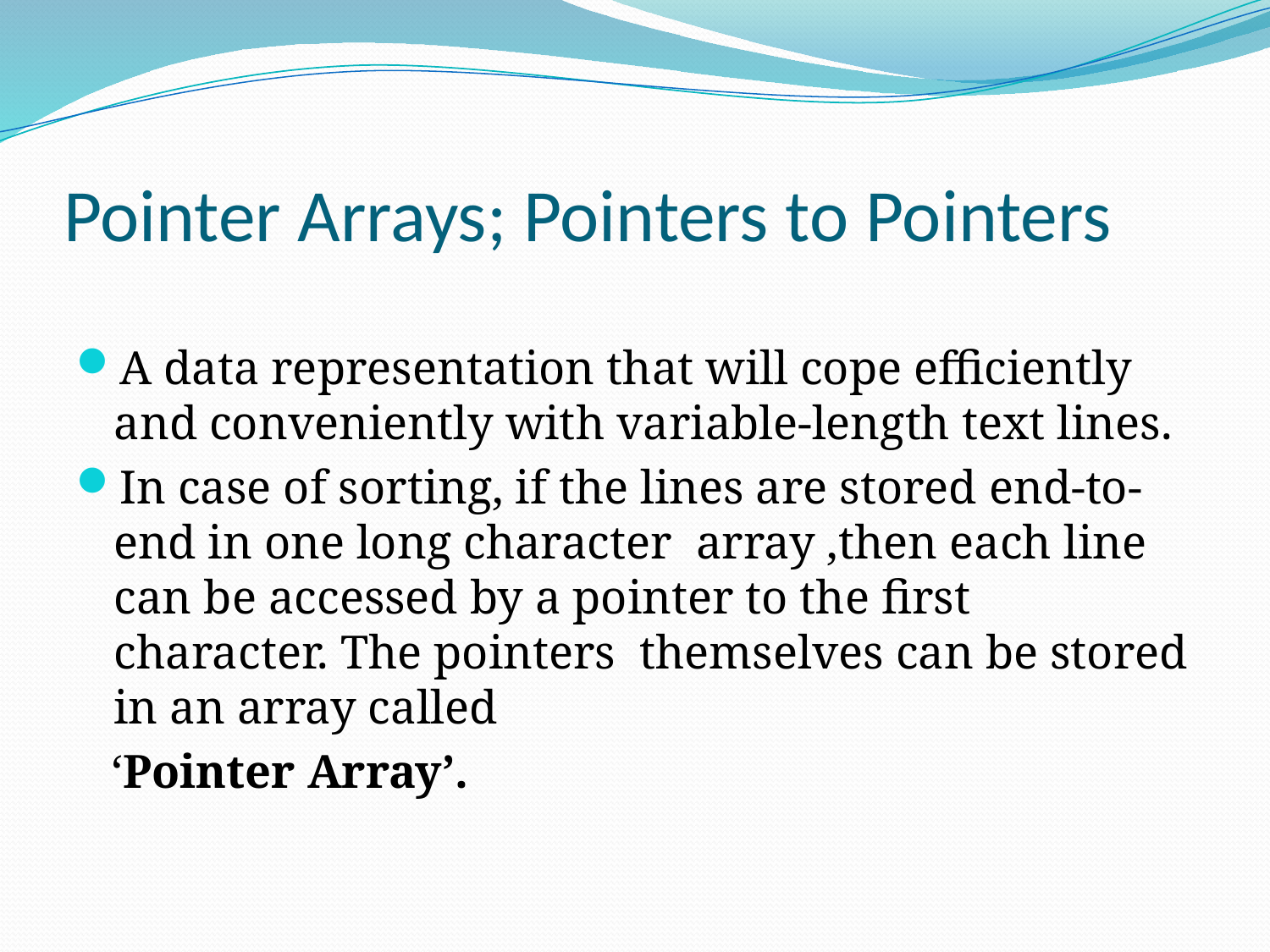

# Pointer Arrays; Pointers to Pointers

A data representation that will cope efficiently and conveniently with variable-length text lines.
In case of sorting, if the lines are stored end-to-end in one long character  array ,then each line can be accessed by a pointer to the first character. The pointers  themselves can be stored in an array called
   ‘Pointer Array’.